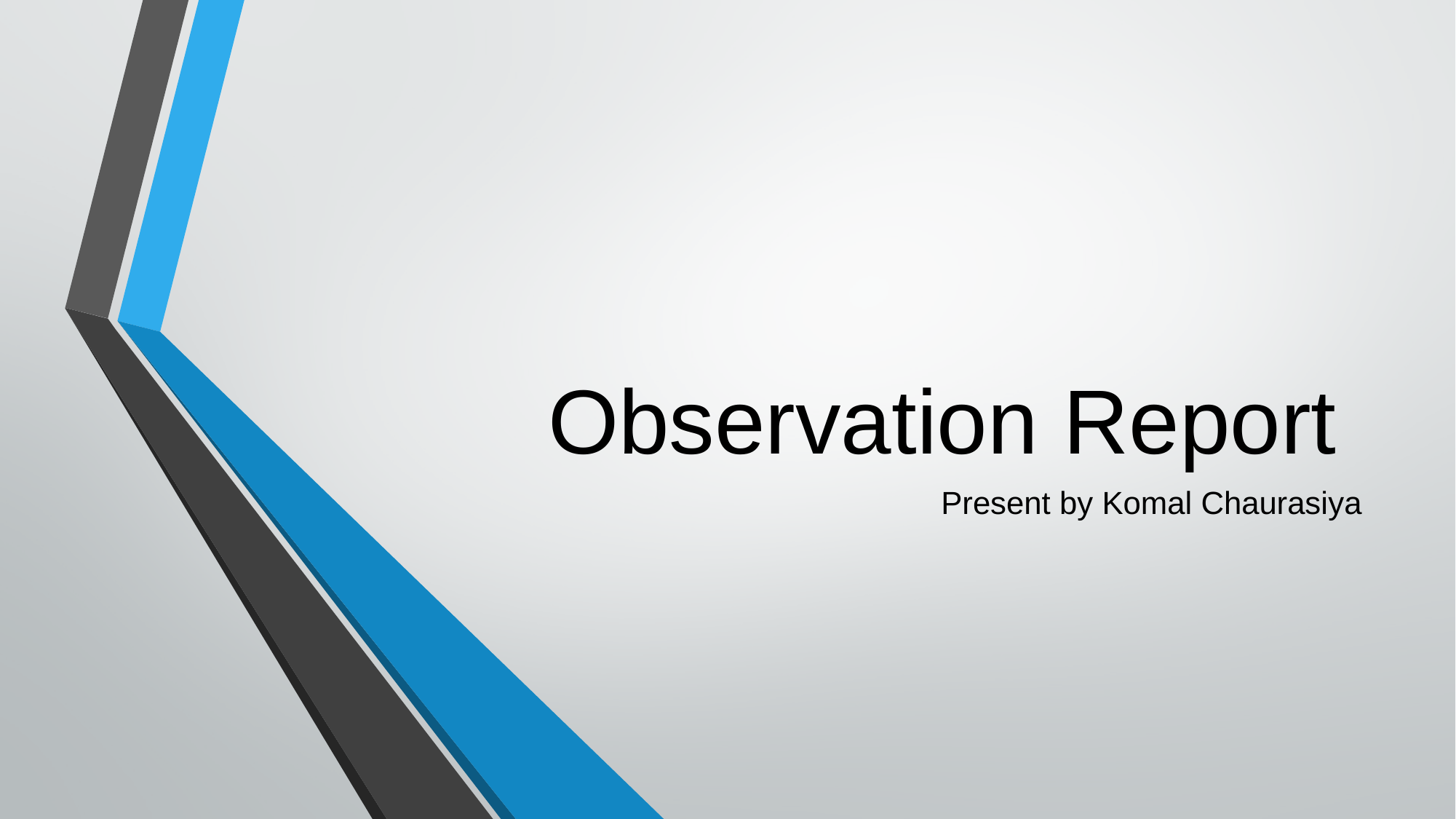

# Observation Report
Present by Komal Chaurasiya